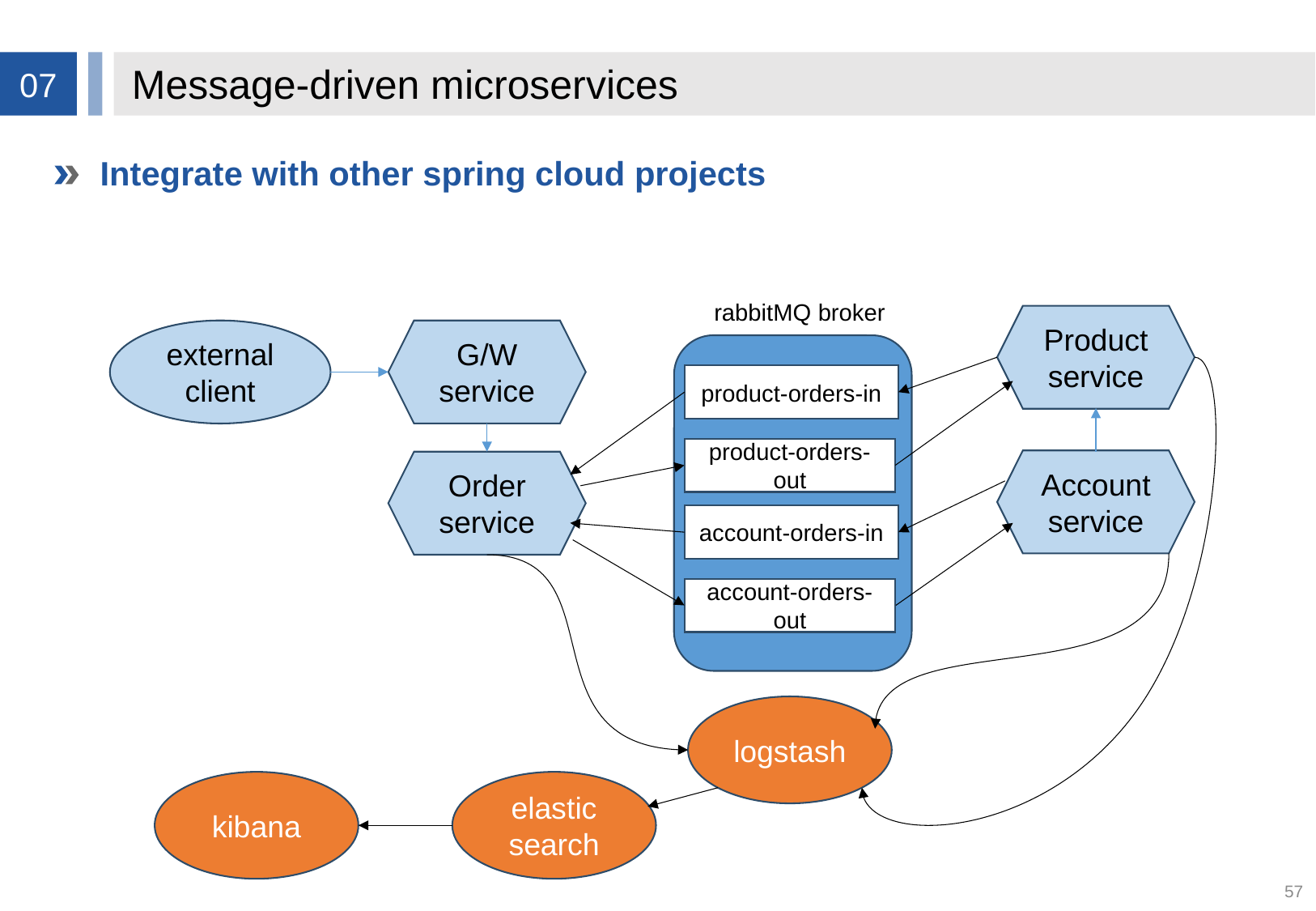

# Message-driven microservices
07
Integrate with other spring cloud projects

rabbitMQ broker
Product service
external client
G/W service

product-orders-in
product-orders-out
Account service
Order service
account-orders-in
account-orders-out
logstash
kibana
elastic
search
57